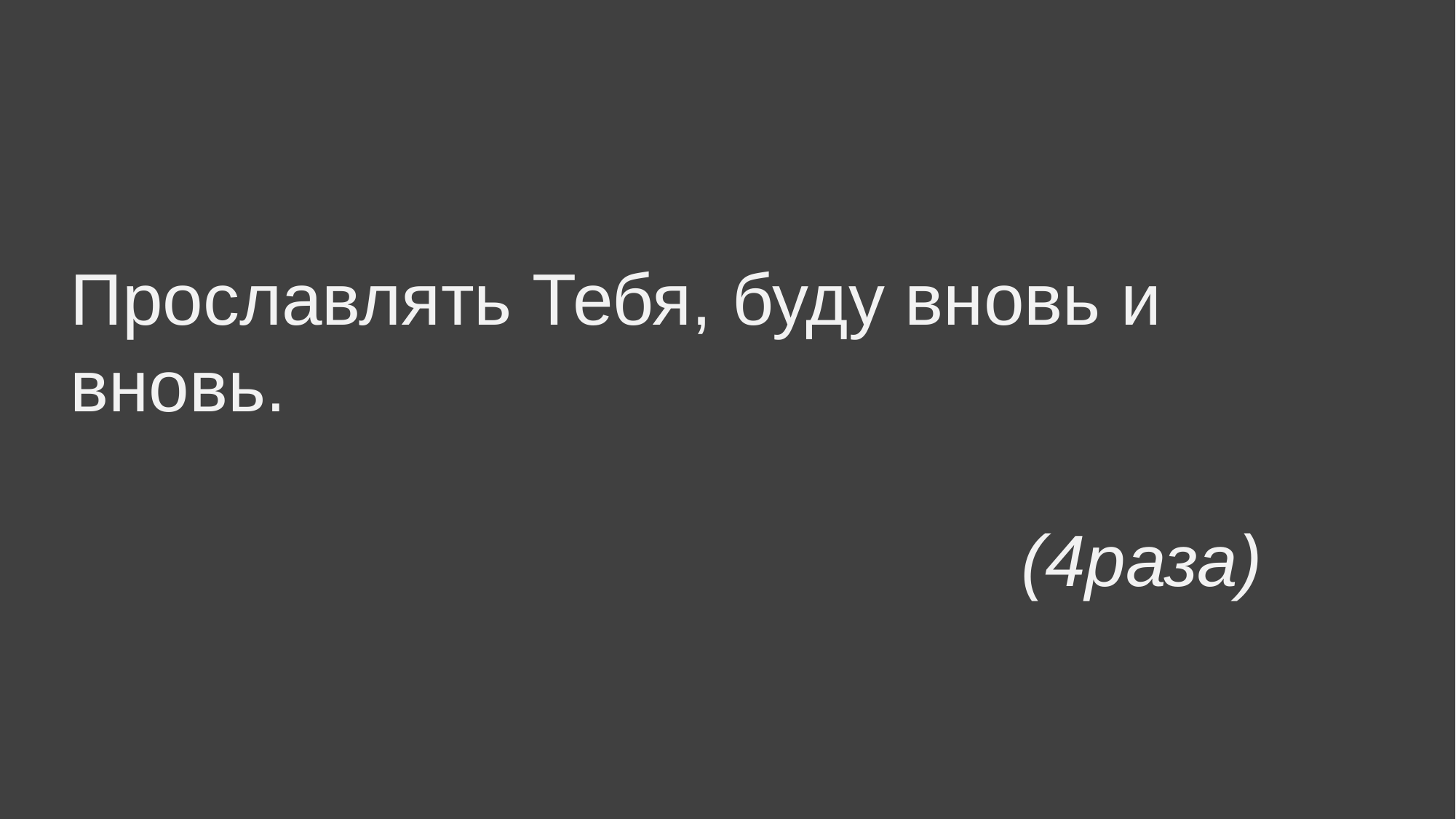

Прославлять Тебя, буду вновь и вновь.

(4раза)